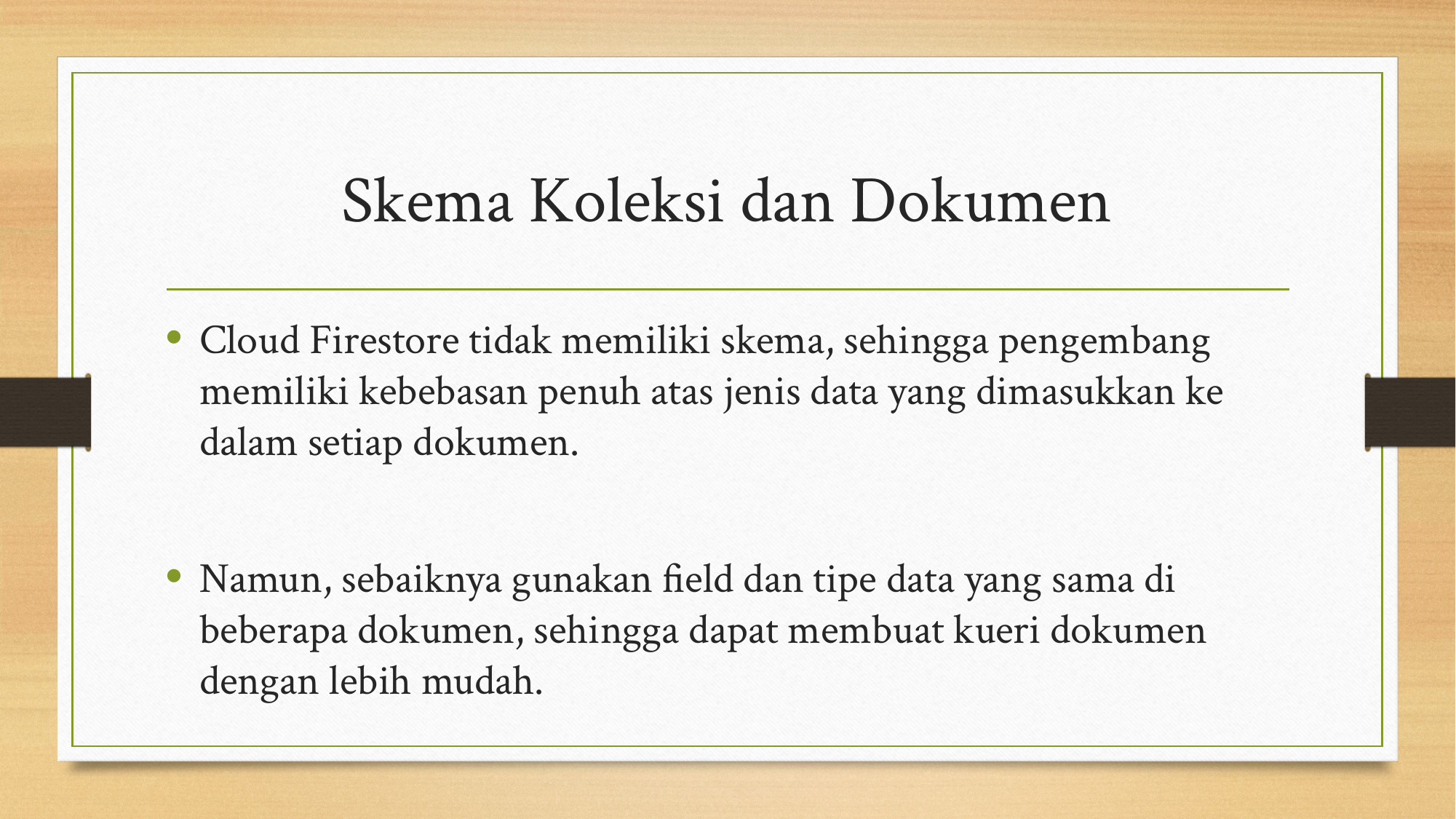

# Skema Koleksi dan Dokumen
Cloud Firestore tidak memiliki skema, sehingga pengembang memiliki kebebasan penuh atas jenis data yang dimasukkan ke dalam setiap dokumen.

Namun, sebaiknya gunakan field dan tipe data yang sama di beberapa dokumen, sehingga dapat membuat kueri dokumen dengan lebih mudah.